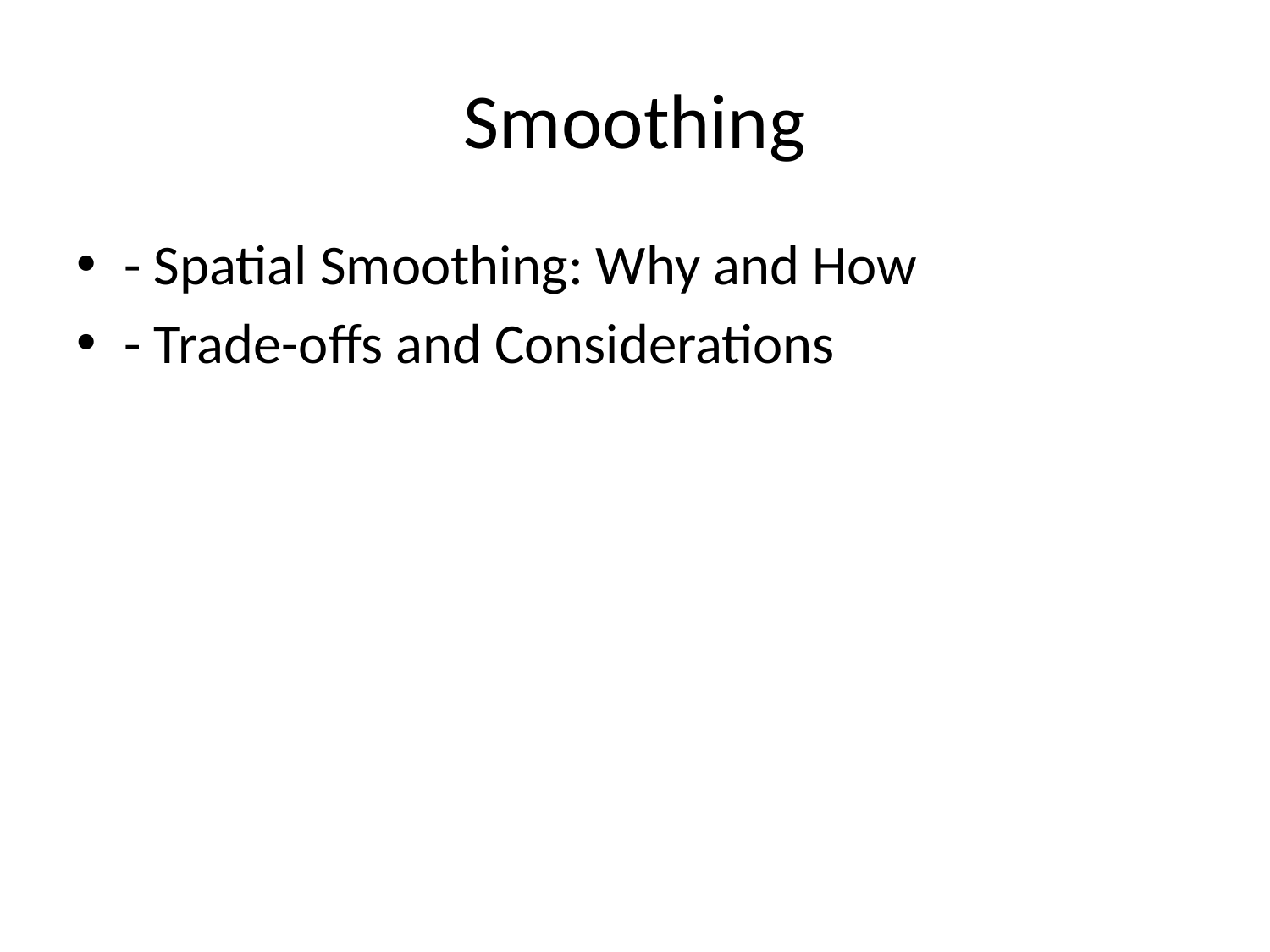

# Smoothing
- Spatial Smoothing: Why and How
- Trade-offs and Considerations